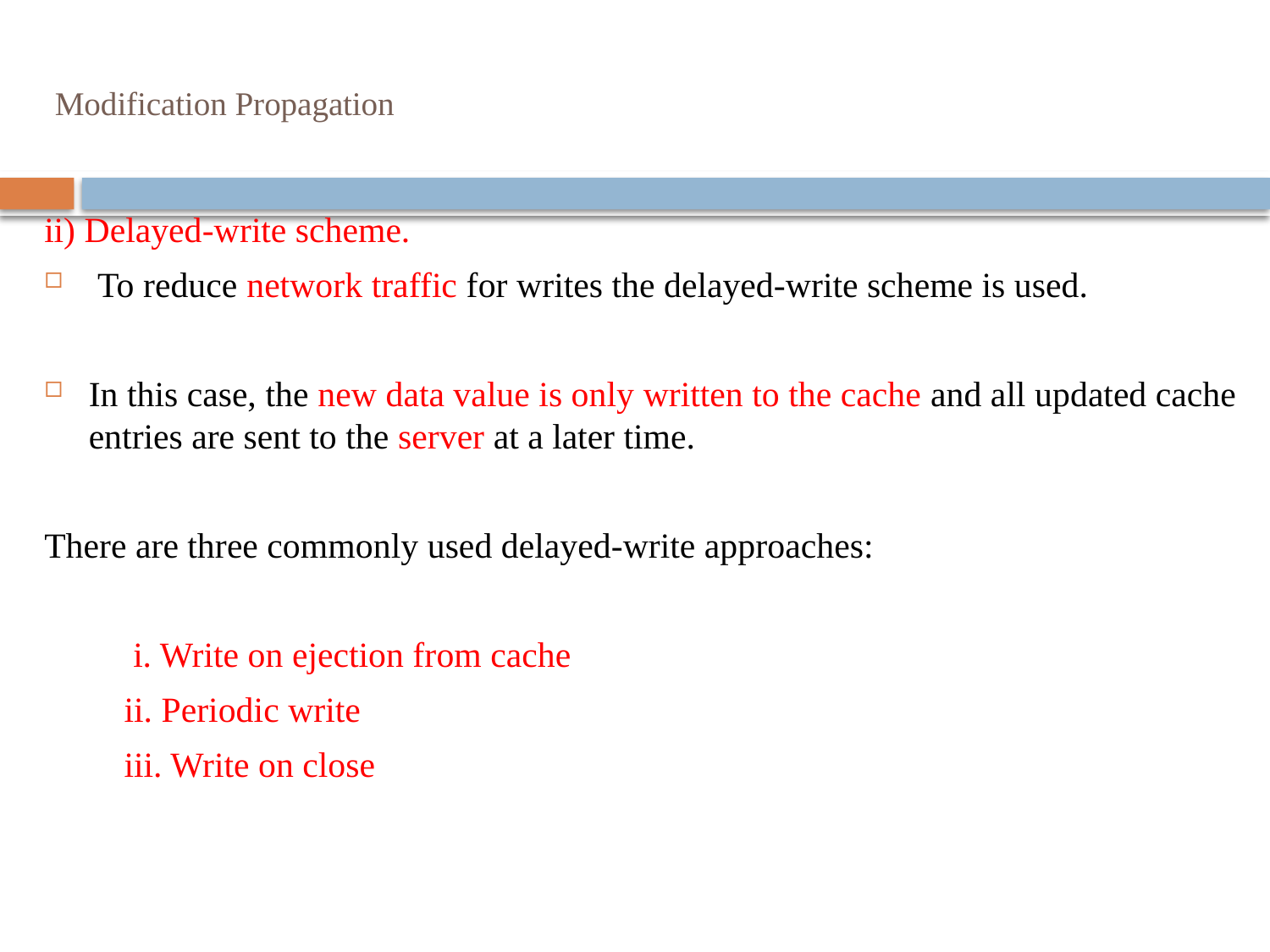

# Modification Propagation
ii) Delayed-write scheme.
 To reduce network traffic for writes the delayed-write scheme is used.

In this case, the new data value is only written to the cache and all updated cache entries are sent to the server at a later time.

There are three commonly used delayed-write approaches:

          i. Write on ejection from cache
         ii. Periodic write
         iii. Write on close